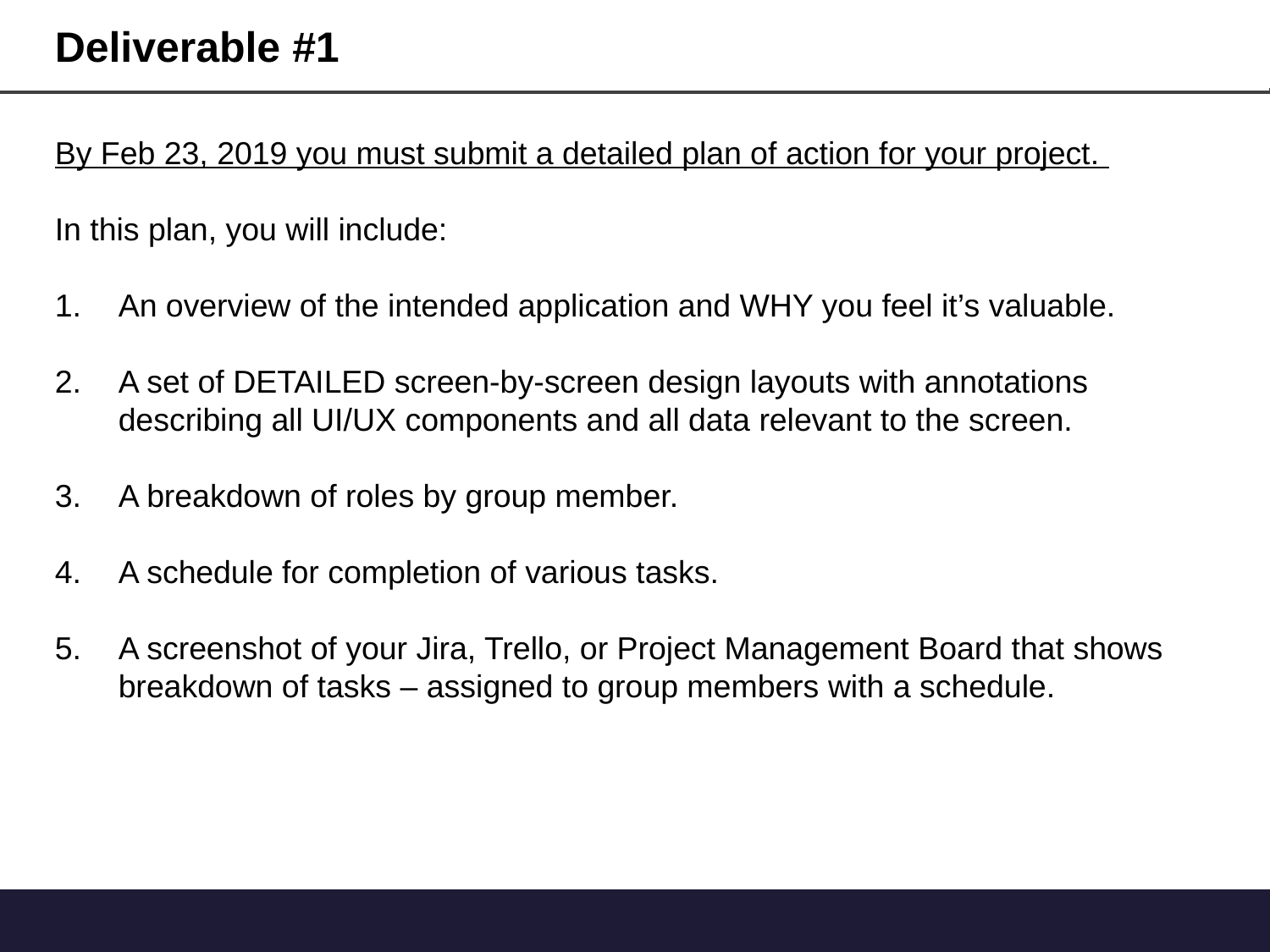

Deliverable #1
By Feb 23, 2019 you must submit a detailed plan of action for your project.

In this plan, you will include:

An overview of the intended application and WHY you feel it’s valuable.

A set of DETAILED screen-by-screen design layouts with annotations describing all UI/UX components and all data relevant to the screen.

A breakdown of roles by group member.

A schedule for completion of various tasks.

A screenshot of your Jira, Trello, or Project Management Board that shows breakdown of tasks – assigned to group members with a schedule.